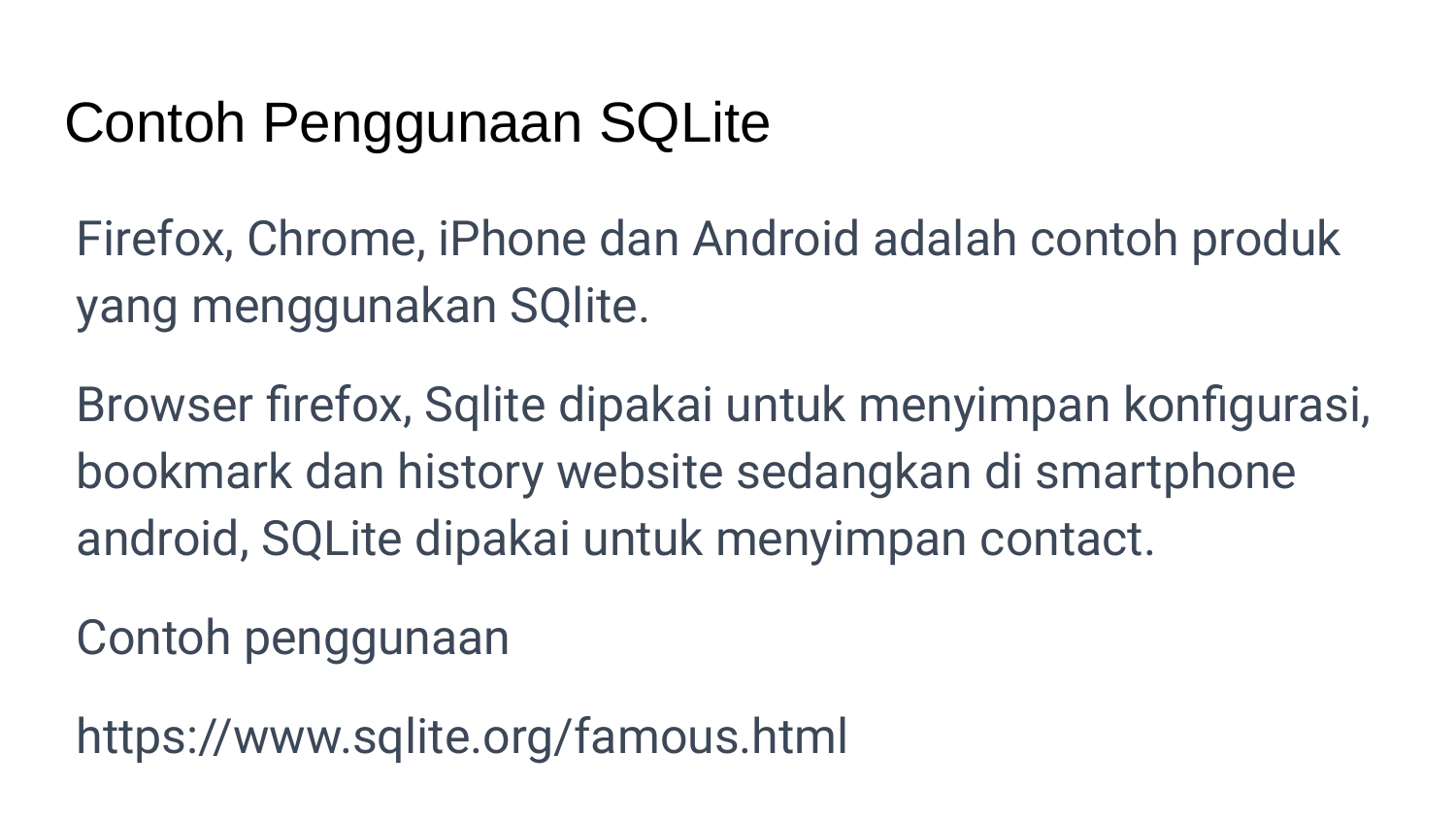

# Contoh Penggunaan SQLite
Firefox, Chrome, iPhone dan Android adalah contoh produk yang menggunakan SQlite.
Browser firefox, Sqlite dipakai untuk menyimpan konfigurasi, bookmark dan history website sedangkan di smartphone android, SQLite dipakai untuk menyimpan contact.
Contoh penggunaan
https://www.sqlite.org/famous.html